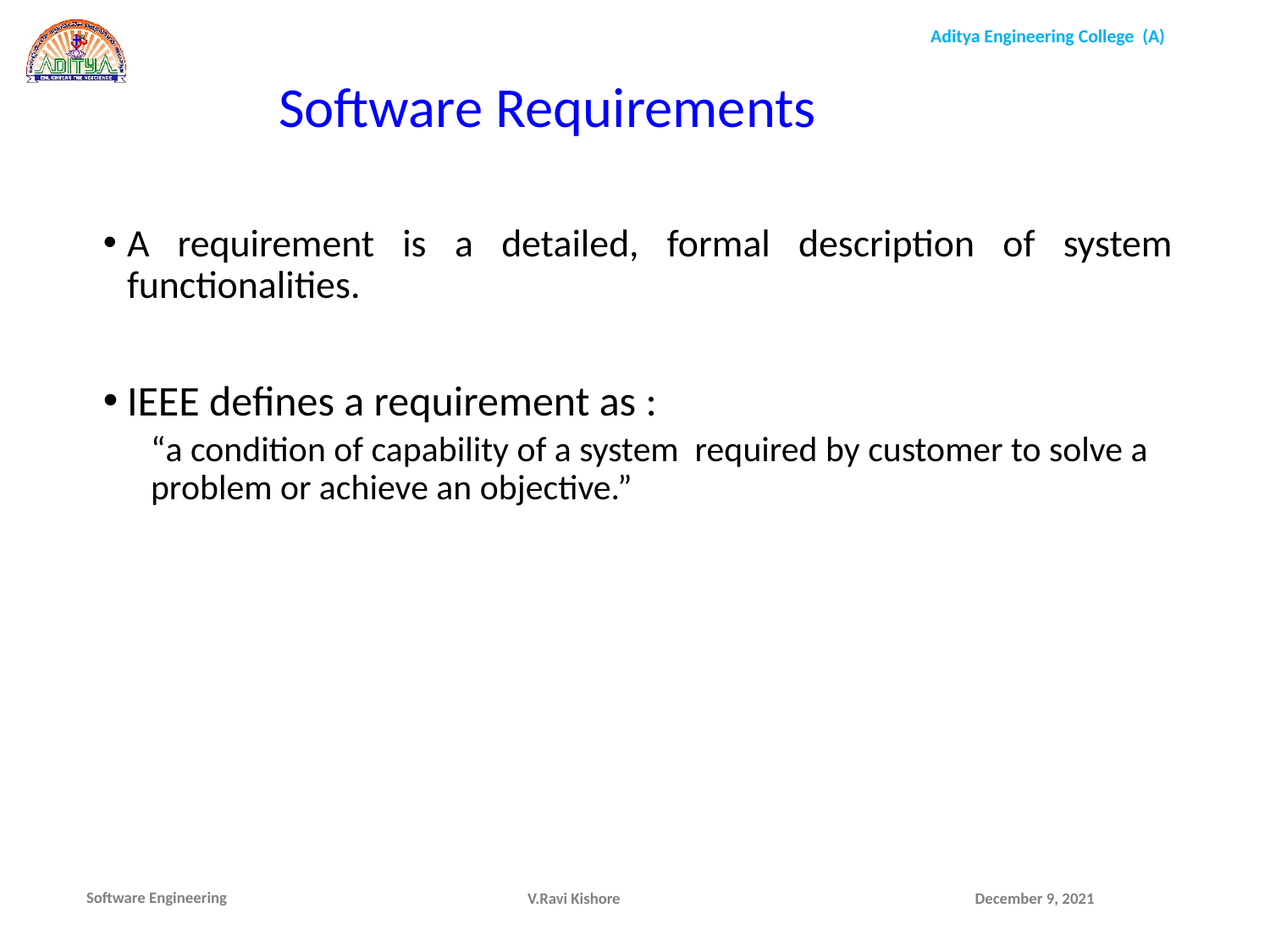

Software Requirements
A requirement is a detailed, formal description of system functionalities.

IEEE defines a requirement as :
“a condition of capability of a system  required by customer to solve a problem or achieve an objective.”

V.Ravi Kishore
December 9, 2021